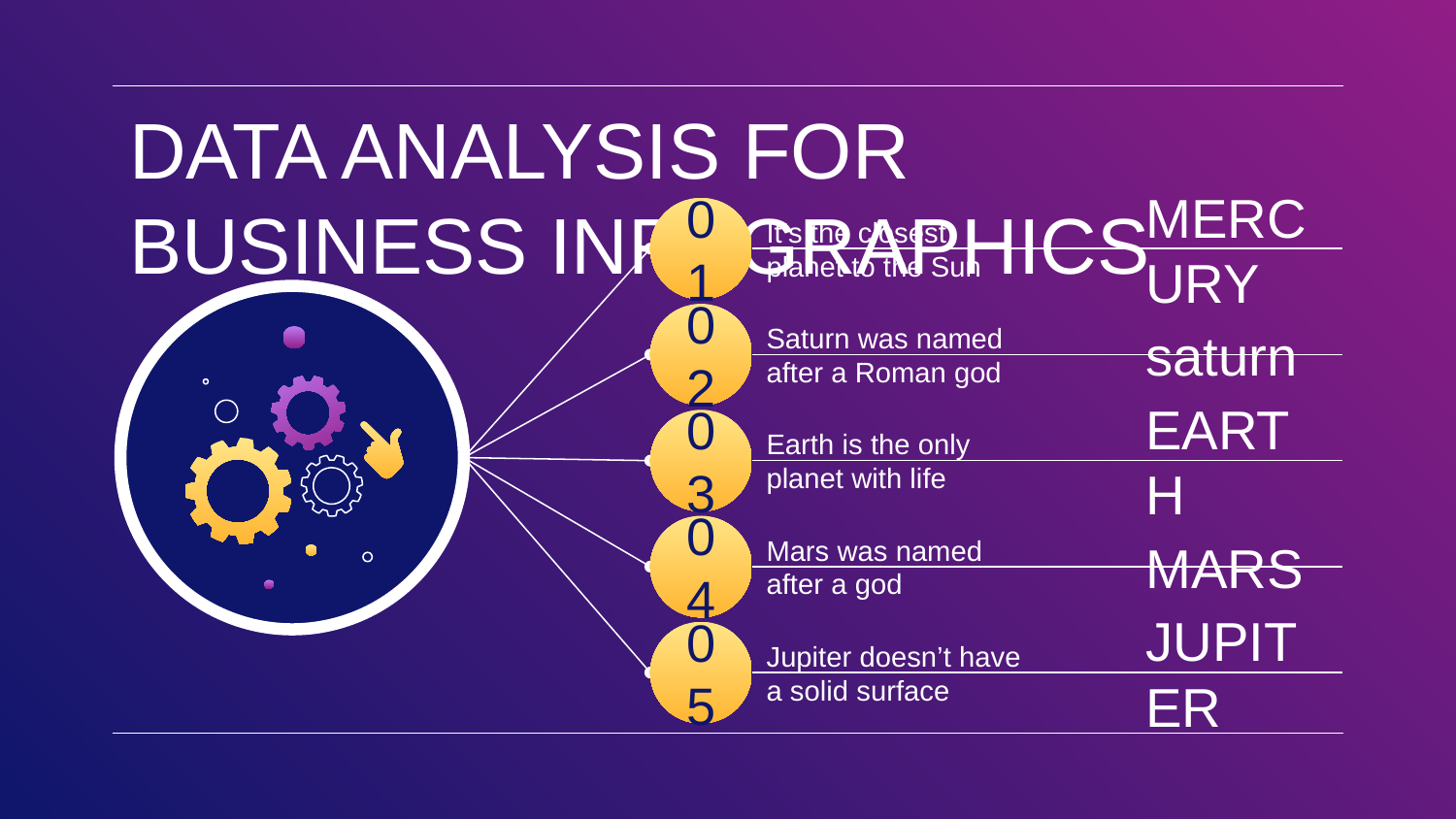

# DATA ANALYSIS FOR BUSINESS INFOGRAPHICS
01
It’s the closest planet to the Sun
MERCURY

02
Saturn was named after a Roman god
saturn

03
Earth is the only planet with life
EARTH
04
Mars was named after a god
MARS
05
Jupiter doesn’t have a solid surface
JUPITER